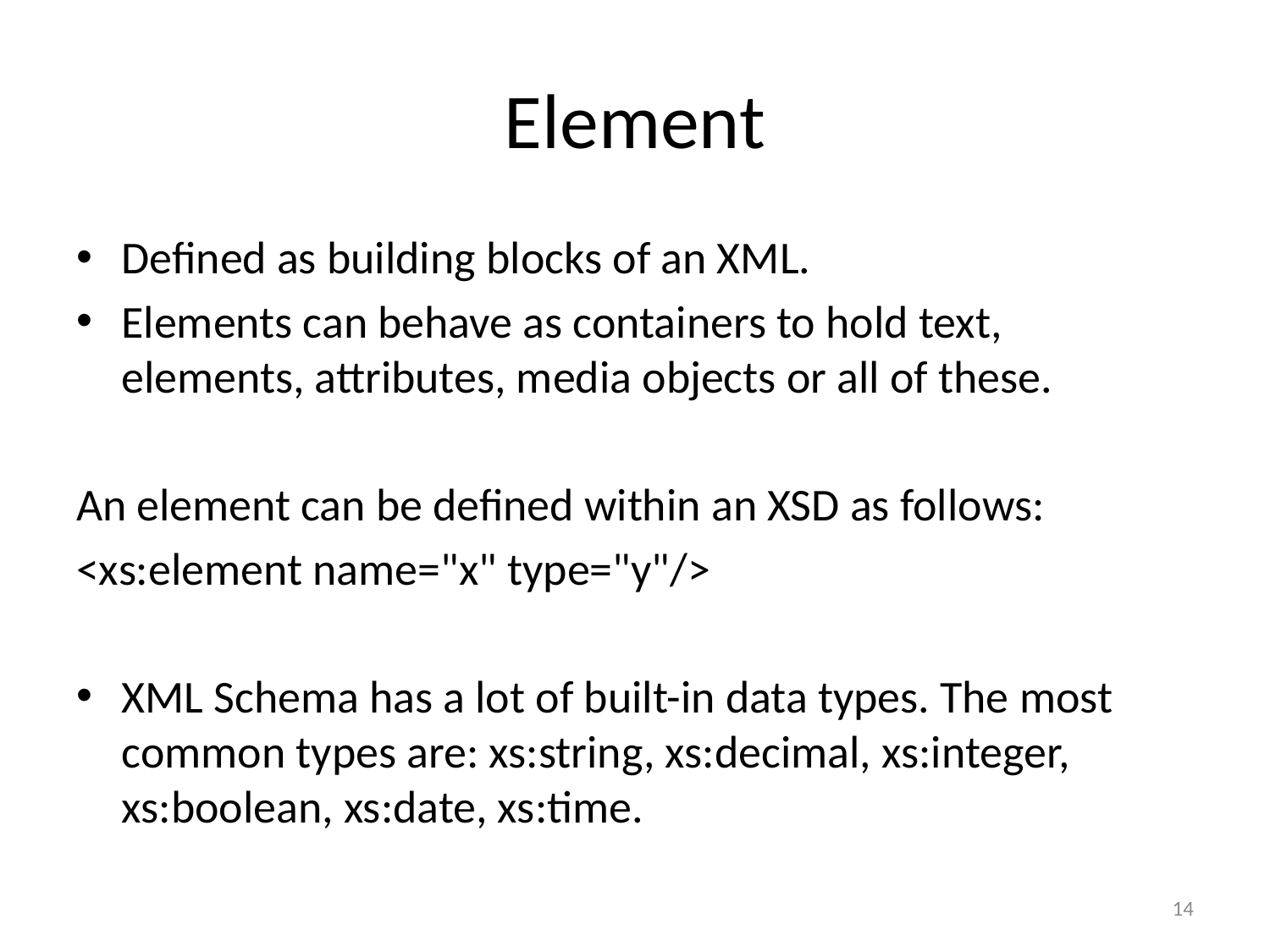

# Element
Defined as building blocks of an XML.
Elements can behave as containers to hold text, elements, attributes, media objects or all of these.

An element can be defined within an XSD as follows:
<xs:element name="x" type="y"/>

XML Schema has a lot of built-in data types. The most common types are: xs:string, xs:decimal, xs:integer, xs:boolean, xs:date, xs:time.

14